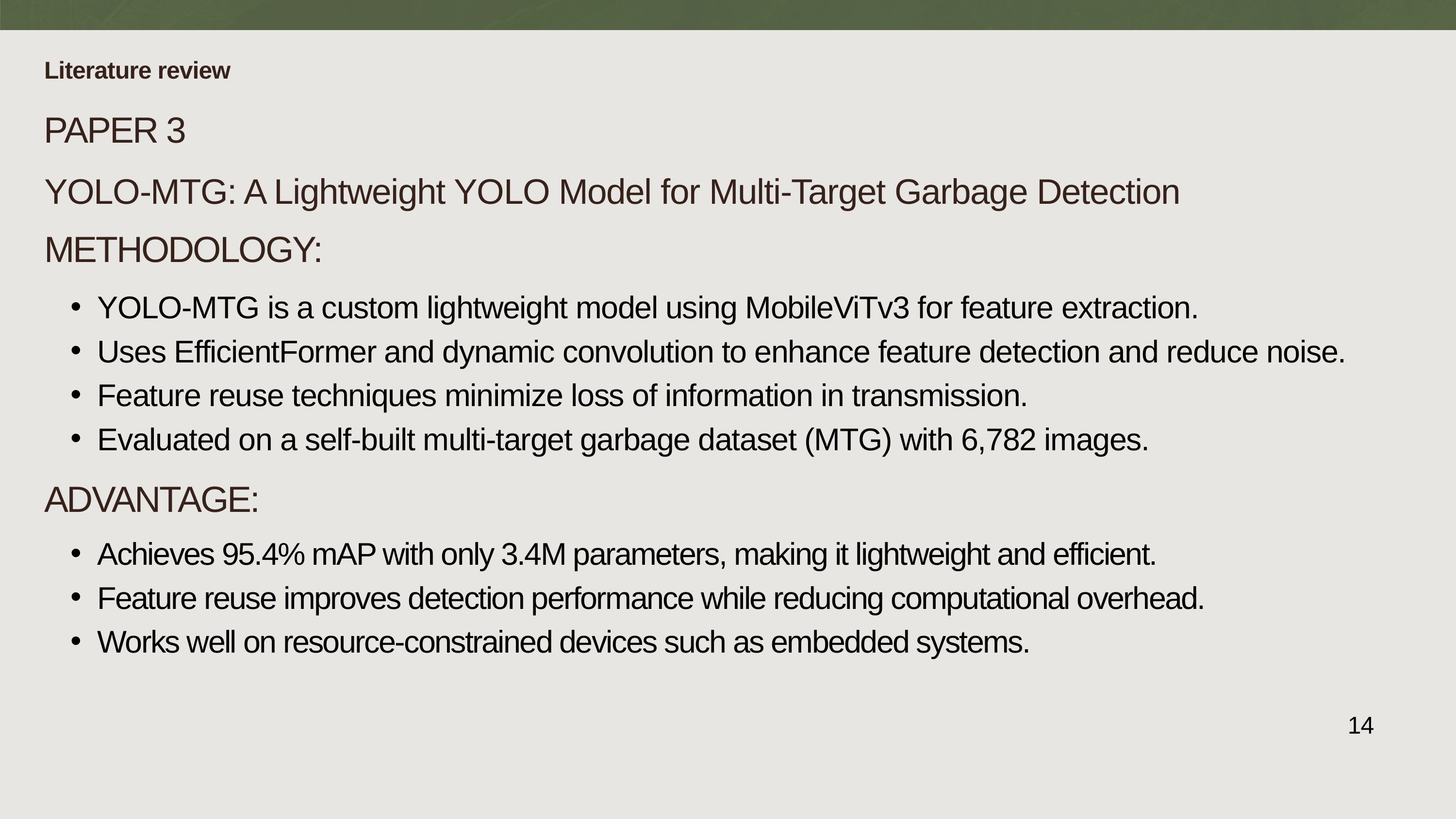

Literature review
PAPER 3
YOLO-MTG: A Lightweight YOLO Model for Multi-Target Garbage Detection

METHODOLOGY:
YOLO-MTG is a custom lightweight model using MobileViTv3 for feature extraction.
Uses EfficientFormer and dynamic convolution to enhance feature detection and reduce noise.
Feature reuse techniques minimize loss of information in transmission.
Evaluated on a self-built multi-target garbage dataset (MTG) with 6,782 images.

ADVANTAGE:
Achieves 95.4% mAP with only 3.4M parameters, making it lightweight and efficient.
Feature reuse improves detection performance while reducing computational overhead.
Works well on resource-constrained devices such as embedded systems.

14